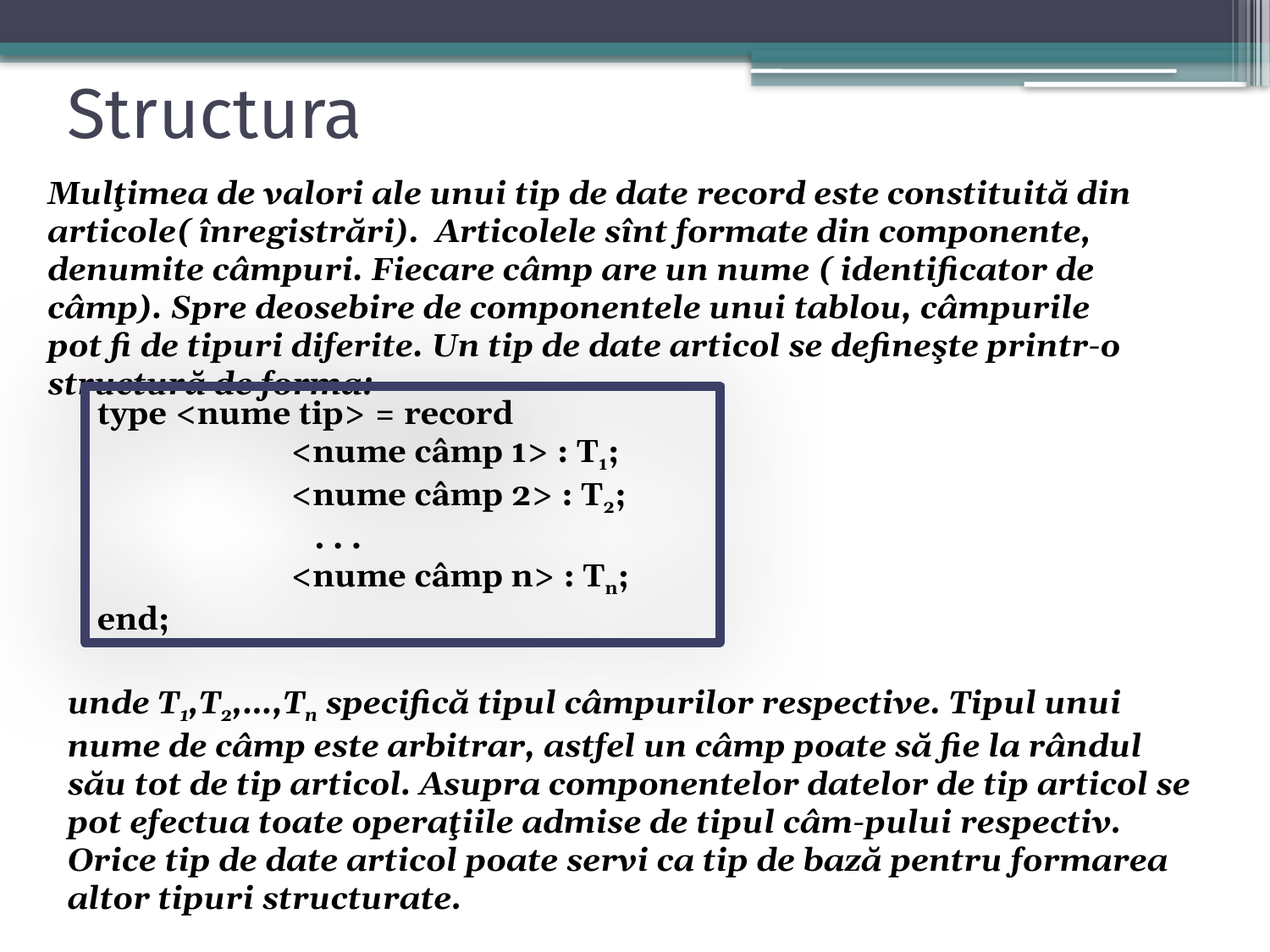

# Structura
Mulţimea de valori ale unui tip de date record este constituită din articole( înregistrări).  Articolele sînt formate din componente, denumite câmpuri. Fiecare câmp are un nume ( identificator de câmp). Spre deosebire de componentele unui tablou, câmpurile pot fi de tipuri diferite. Un tip de date articol se defineşte printr-o structură de forma:
type <nume tip> = record
                        <nume câmp 1> : T1;
                        <nume câmp 2> : T2;
                           . . .
                        <nume câmp n> : Tn;
end;
unde T1,T2,…,Tn specifică tipul câmpurilor respective. Tipul unui nume de câmp este arbitrar, astfel un câmp poate să fie la rândul său tot de tip articol. Asupra componentelor datelor de tip articol se pot efectua toate operaţiile admise de tipul câm-pului respectiv. Orice tip de date articol poate servi ca tip de bază pentru formarea altor tipuri structurate.